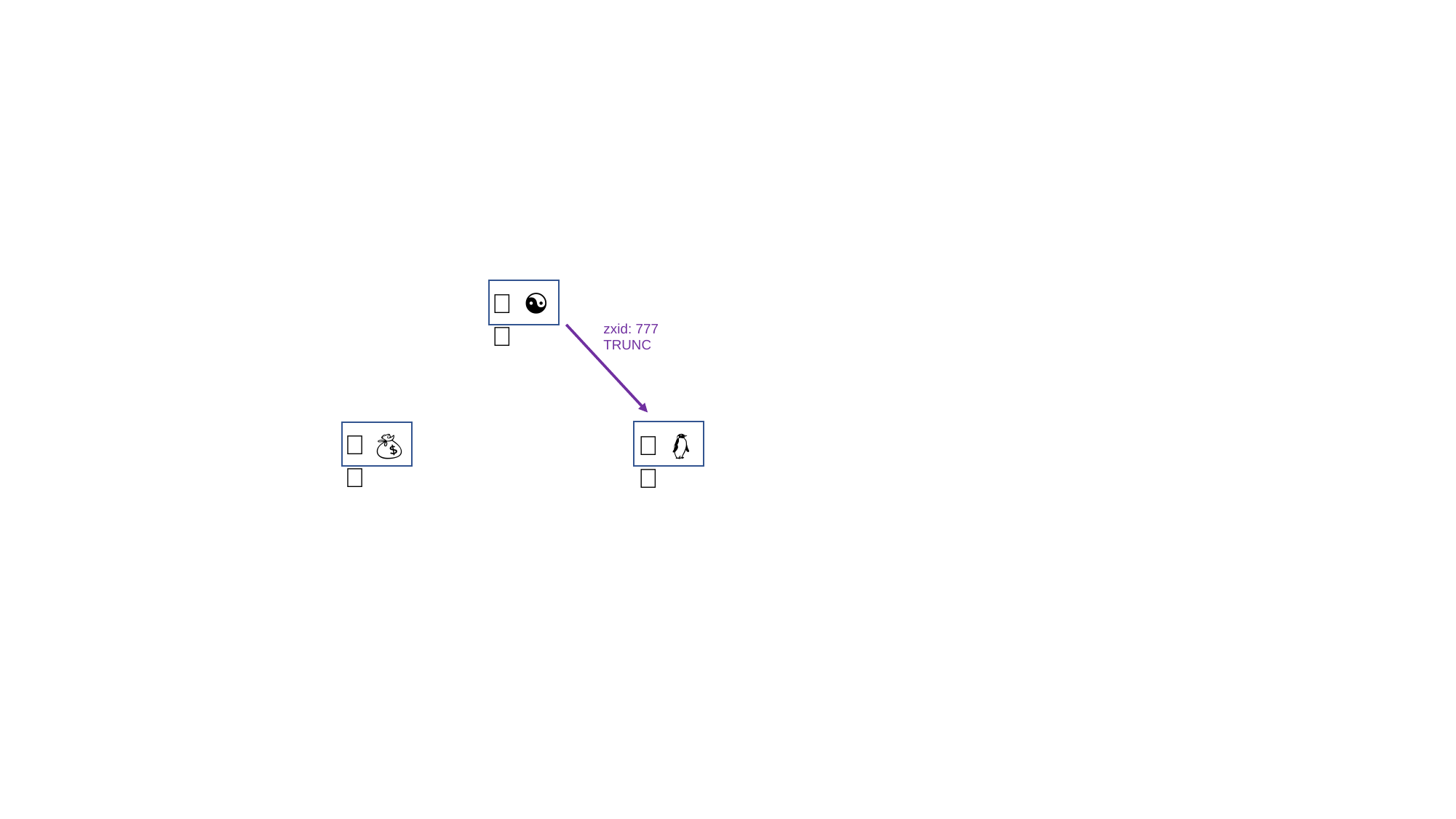

🐎
☯️
zxid: 777
TRUNC

🐧

🐎
💰
🐎